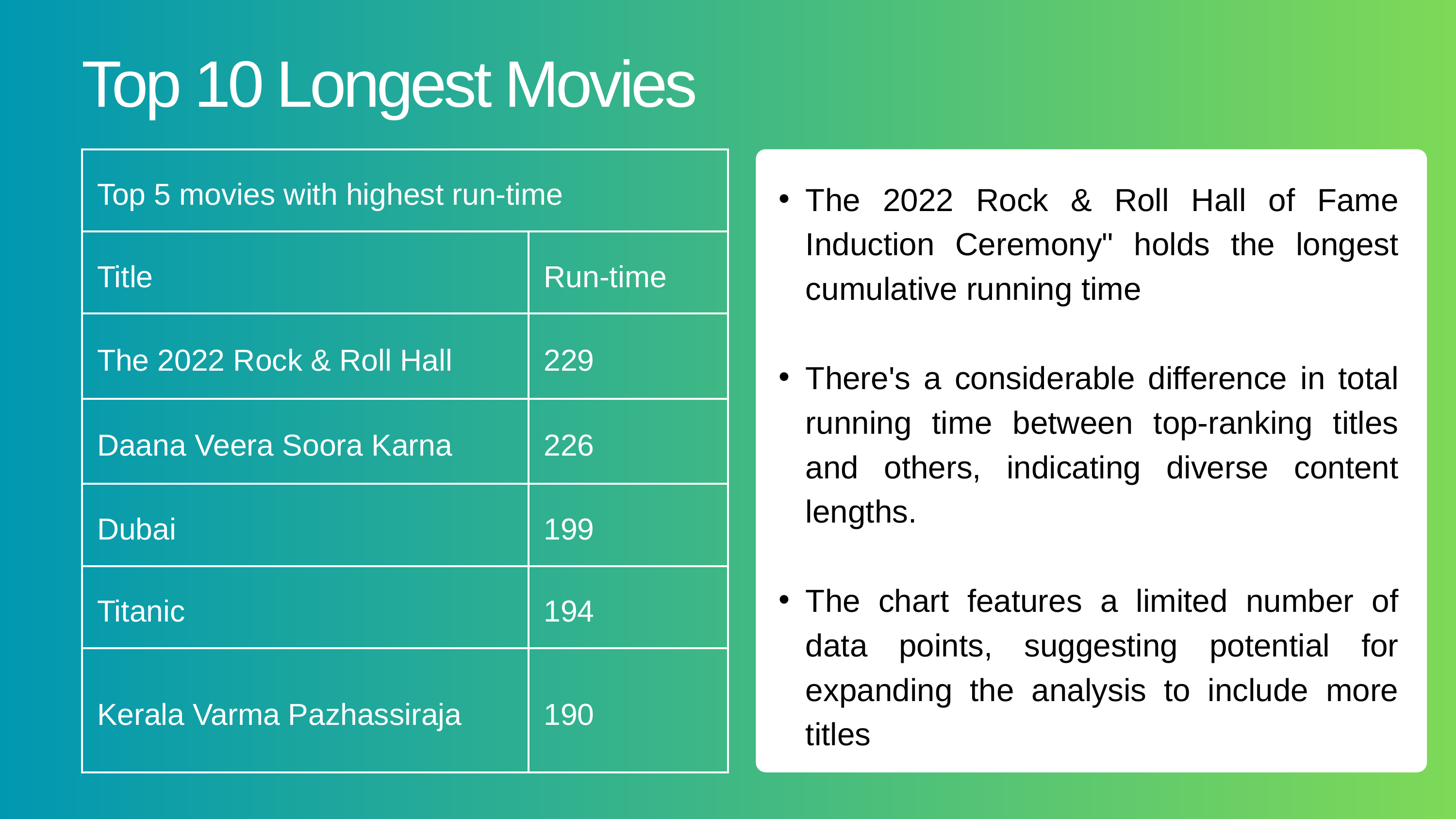

Top 10 Longest Movies
| Top 5 movies with highest run-time | Top 5 movies with highest run-time |
| --- | --- |
| Title | Run-time |
| The 2022 Rock & Roll Hall | 229 |
| Daana Veera Soora Karna | 226 |
| Dubai | 199 |
| Titanic | 194 |
| Kerala Varma Pazhassiraja | 190 |

The 2022 Rock & Roll Hall of Fame Induction Ceremony" holds the longest cumulative running time

There's a considerable difference in total running time between top-ranking titles and others, indicating diverse content lengths.

The chart features a limited number of data points, suggesting potential for expanding the analysis to include more titles